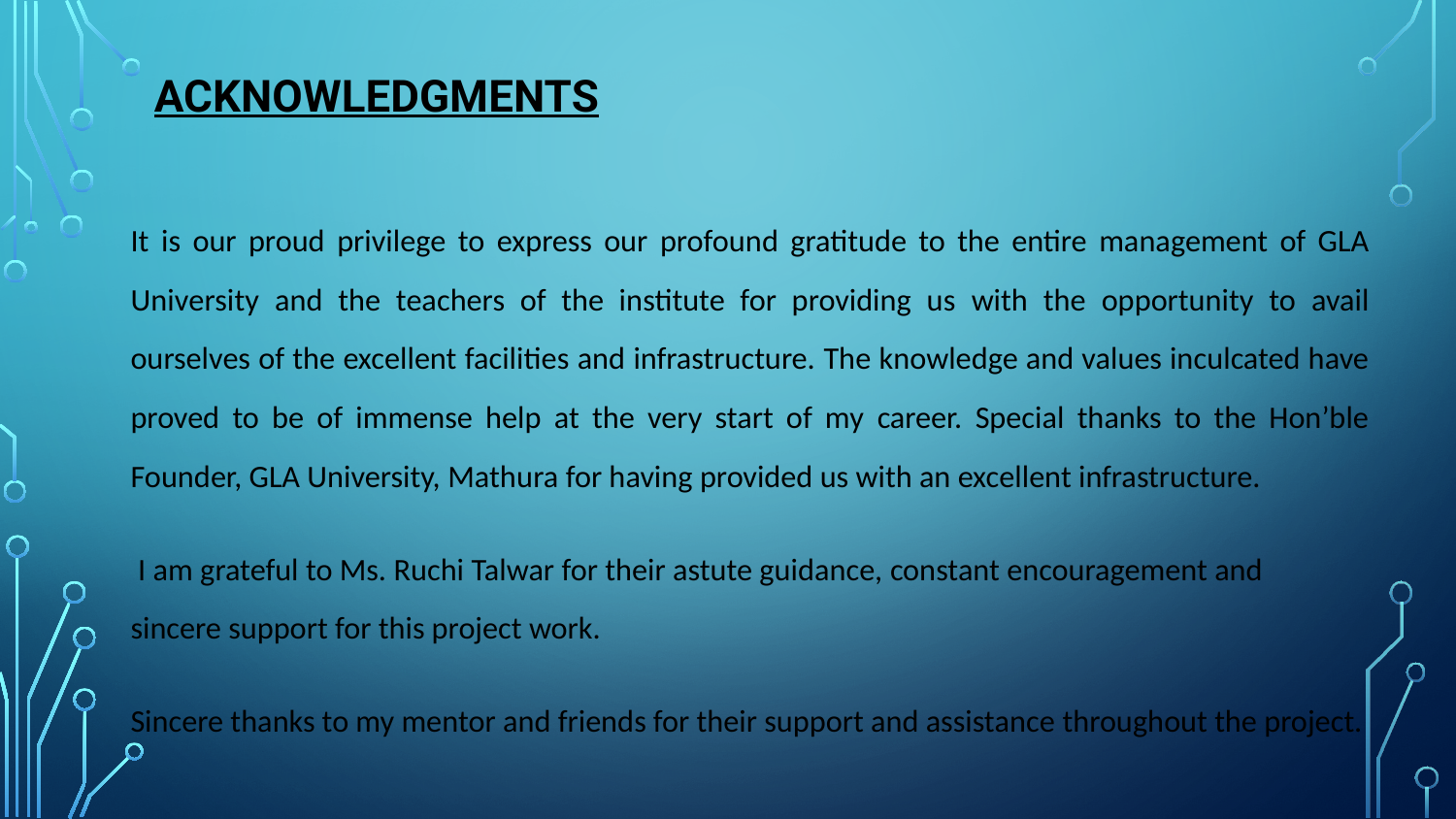

# Acknowledgments

It is our proud privilege to express our profound gratitude to the entire management of GLA University and the teachers of the institute for providing us with the opportunity to avail ourselves of the excellent facilities and infrastructure. The knowledge and values inculcated have proved to be of immense help at the very start of my career. Special thanks to the Hon’ble Founder, GLA University, Mathura for having provided us with an excellent infrastructure.
 I am grateful to Ms. Ruchi Talwar for their astute guidance, constant encouragement and                sincere support for this project work.
Sincere thanks to my mentor and friends for their support and assistance throughout the project.